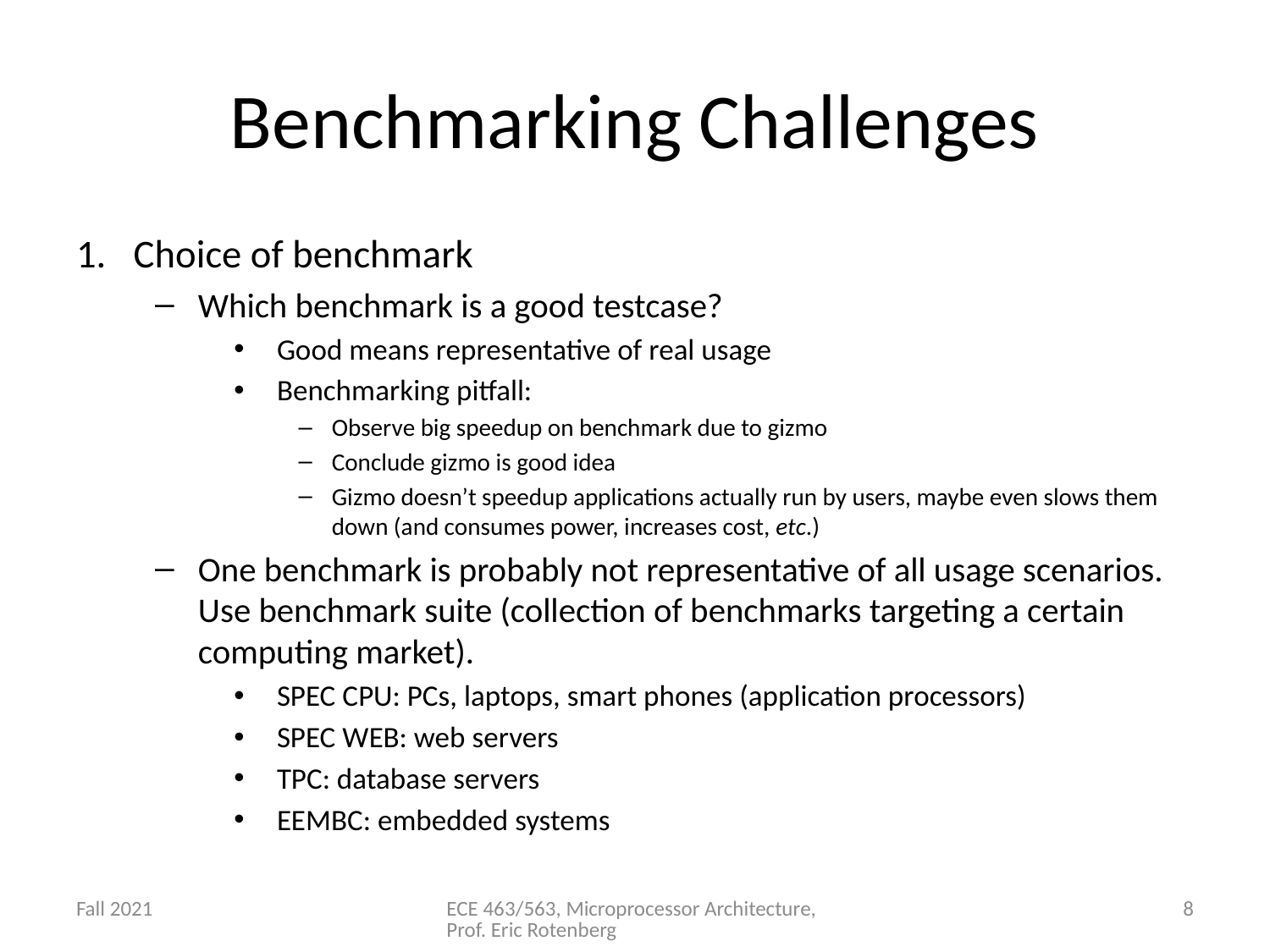

# Benchmarking Challenges
Choice of benchmark
Which benchmark is a good testcase?
Good means representative of real usage
Benchmarking pitfall:
Observe big speedup on benchmark due to gizmo
Conclude gizmo is good idea
Gizmo doesn’t speedup applications actually run by users, maybe even slows them down (and consumes power, increases cost, etc.)
One benchmark is probably not representative of all usage scenarios. Use benchmark suite (collection of benchmarks targeting a certain computing market).
SPEC CPU: PCs, laptops, smart phones (application processors)
SPEC WEB: web servers
TPC: database servers
EEMBC: embedded systems

Fall 2021
ECE 463/563, Microprocessor Architecture, Prof. Eric Rotenberg
8